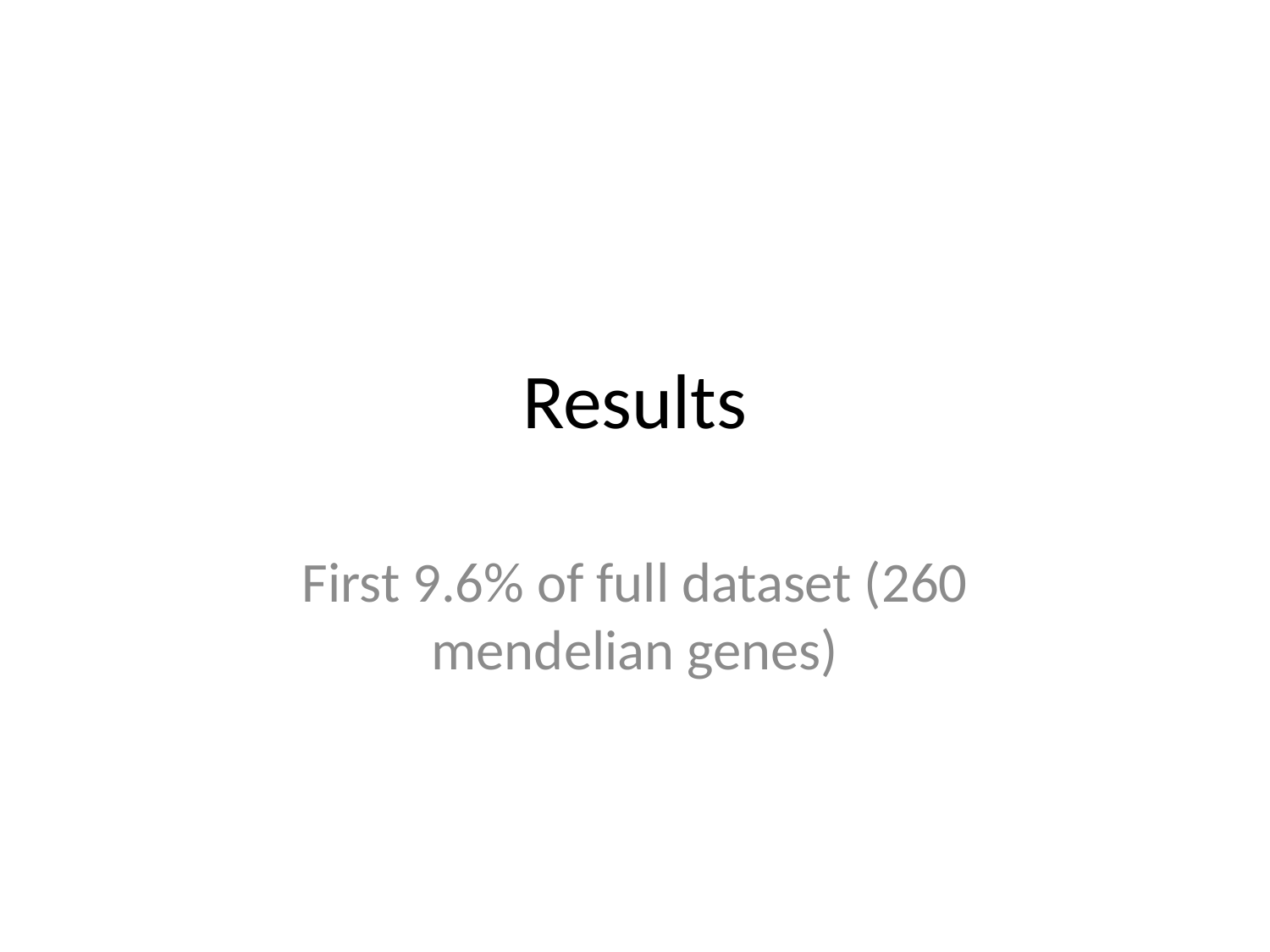

# Results
First 9.6% of full dataset (260 mendelian genes)